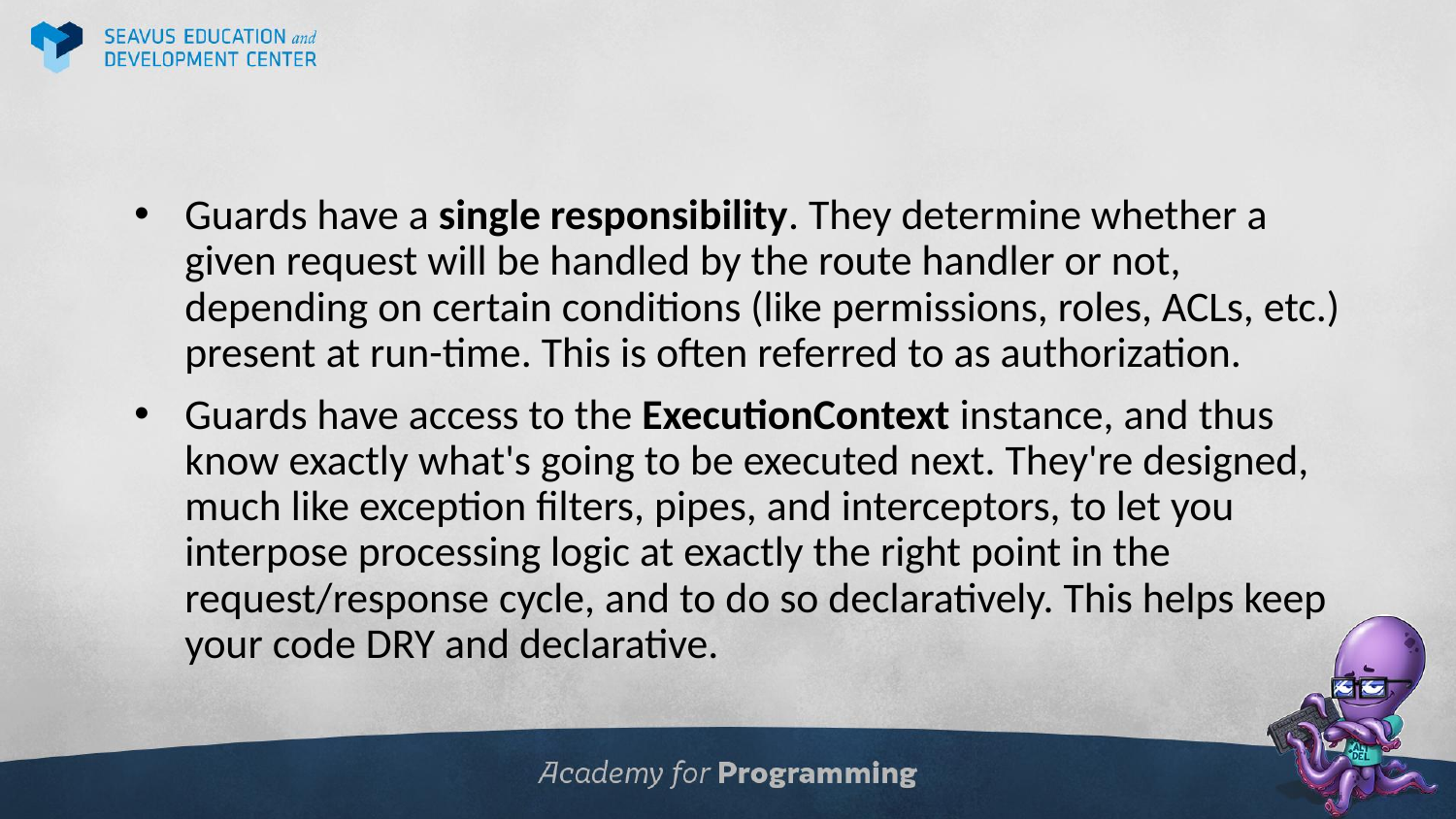

Guards have a single responsibility. They determine whether a given request will be handled by the route handler or not, depending on certain conditions (like permissions, roles, ACLs, etc.) present at run-time. This is often referred to as authorization.
Guards have access to the ExecutionContext instance, and thus know exactly what's going to be executed next. They're designed, much like exception filters, pipes, and interceptors, to let you interpose processing logic at exactly the right point in the request/response cycle, and to do so declaratively. This helps keep your code DRY and declarative.